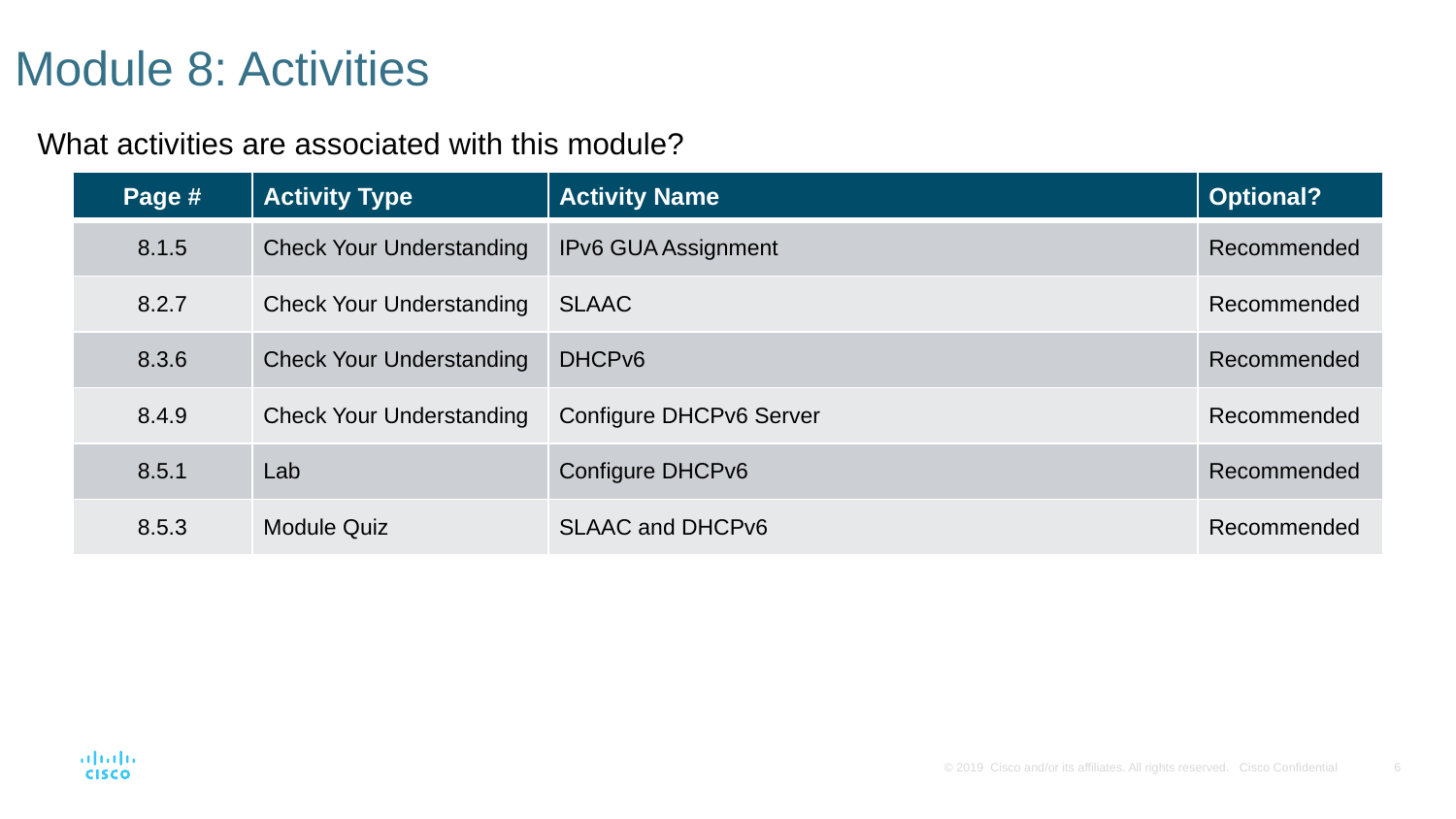

# Module 8: Activities
What activities are associated with this module?

| Page # | Activity Type | Activity Name | Optional? |
| --- | --- | --- | --- |
| 8.1.5 | Check Your Understanding | IPv6 GUA Assignment | Recommended |
| 8.2.7 | Check Your Understanding | SLAAC | Recommended |
| 8.3.6 | Check Your Understanding | DHCPv6 | Recommended |
| 8.4.9 | Check Your Understanding | Configure DHCPv6 Server | Recommended |
| 8.5.1 | Lab | Configure DHCPv6 | Recommended |
| 8.5.3 | Module Quiz | SLAAC and DHCPv6 | Recommended |